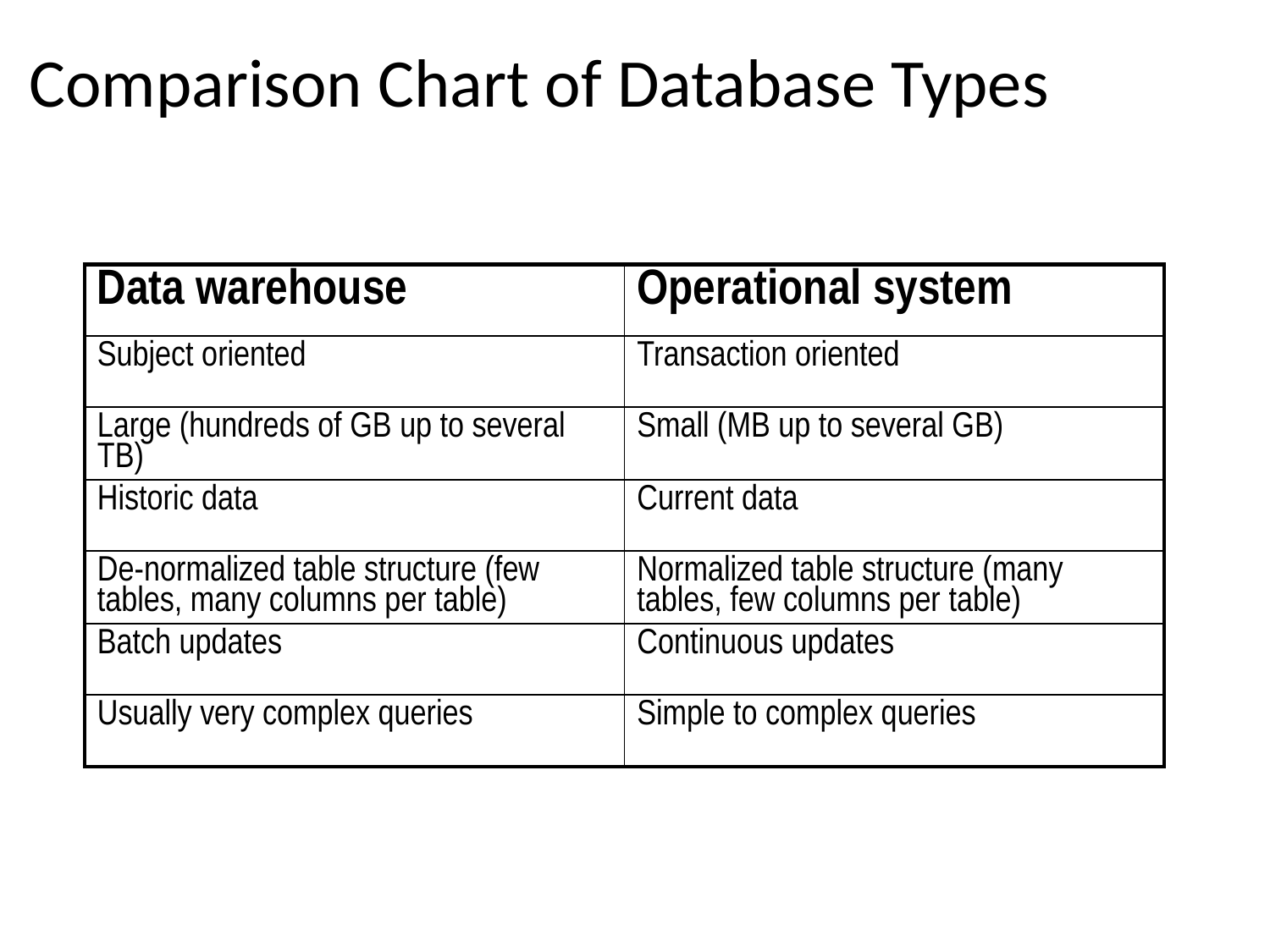

# Comparison Chart of Database Types
| Data warehouse | Operational system |
| --- | --- |
| Subject oriented | Transaction oriented |
| Large (hundreds of GB up to several TB) | Small (MB up to several GB) |
| Historic data | Current data |
| De-normalized table structure (few tables, many columns per table) | Normalized table structure (many tables, few columns per table) |
| Batch updates | Continuous updates |
| Usually very complex queries | Simple to complex queries |